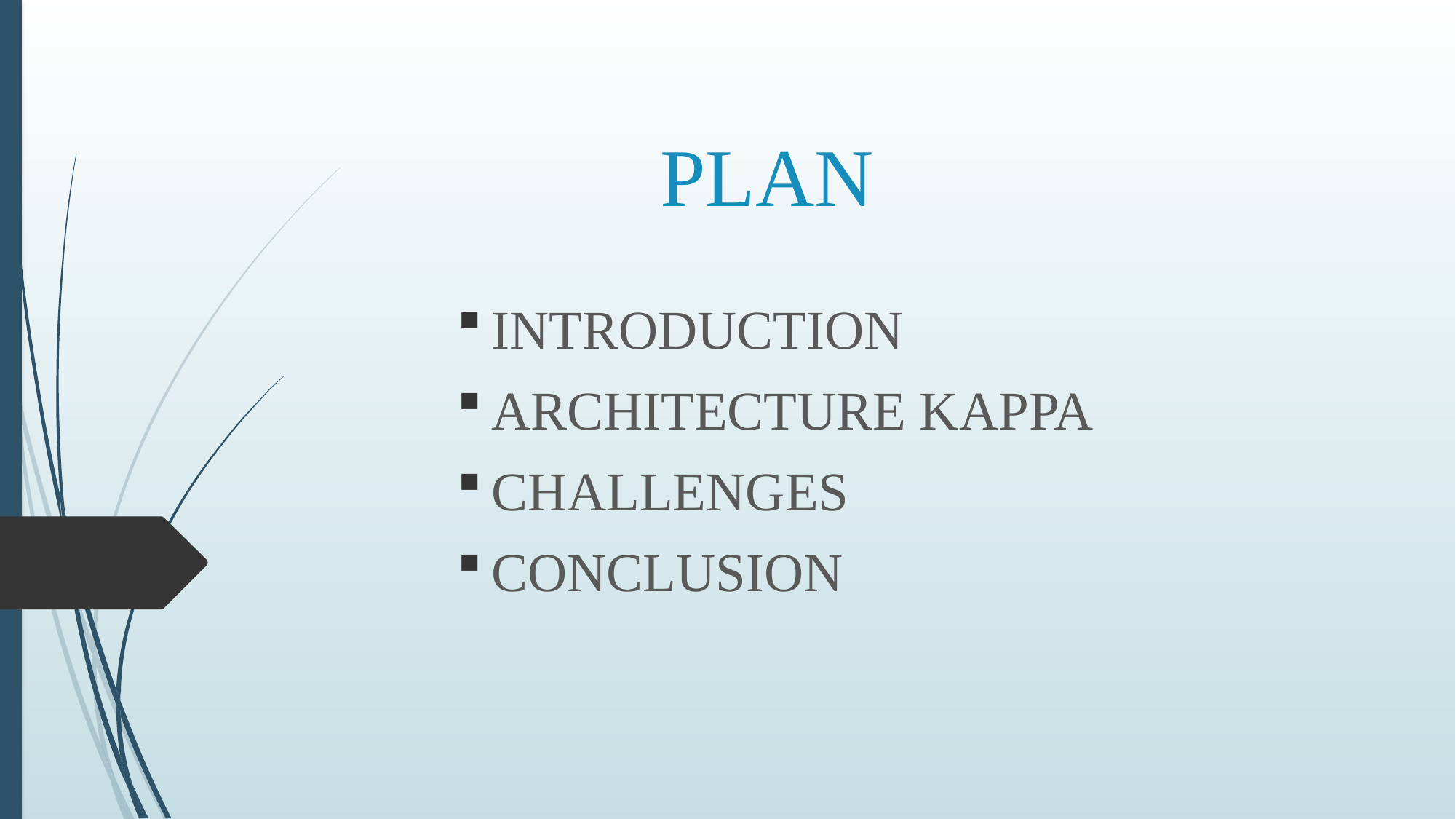

# PLAN
INTRODUCTION
ARCHITECTURE KAPPA
CHALLENGES
CONCLUSION